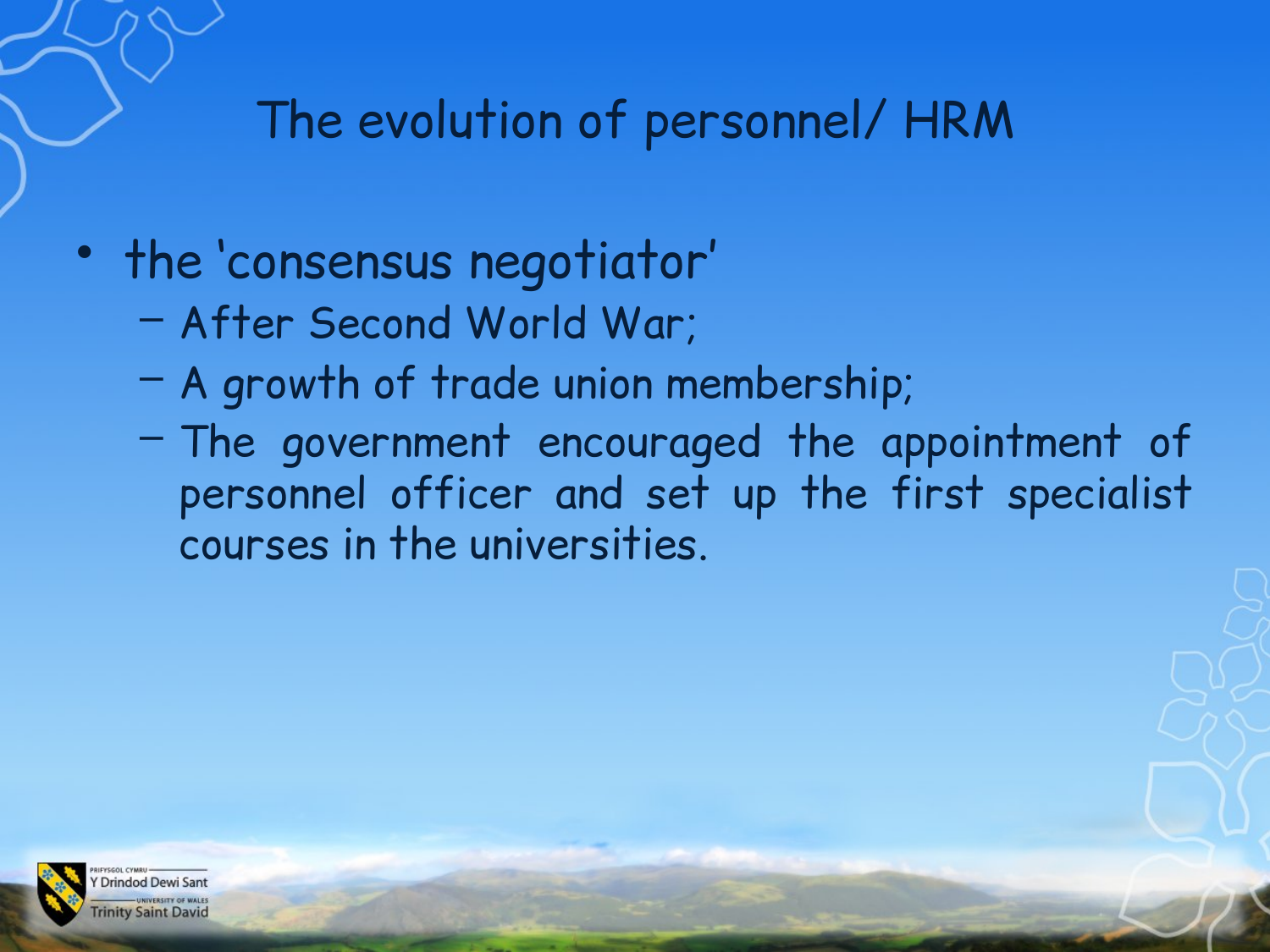

# The evolution of personnel/ HRM
the ‘consensus negotiator’
After Second World War;
A growth of trade union membership;
The government encouraged the appointment of personnel officer and set up the first specialist courses in the universities.